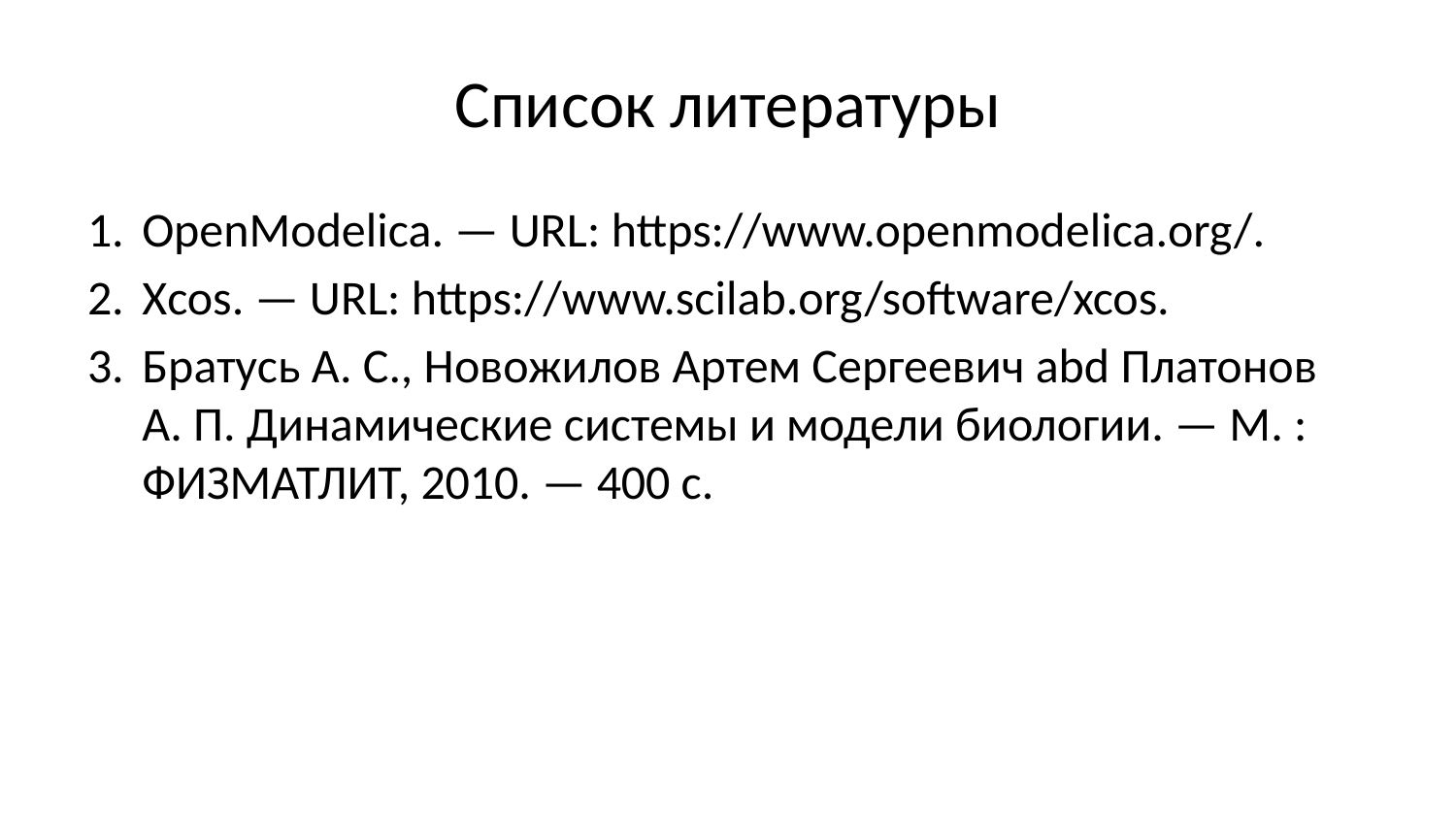

# Список литературы
OpenModelica. — URL: https://www.openmodelica.org/.
Xcos. — URL: https://www.scilab.org/software/xcos.
Братусь А. С., Новожилов Артем Сергеевич abd Платонов А. П. Динамические системы и модели биологии. — М. : ФИЗМАТЛИТ, 2010. — 400 с.